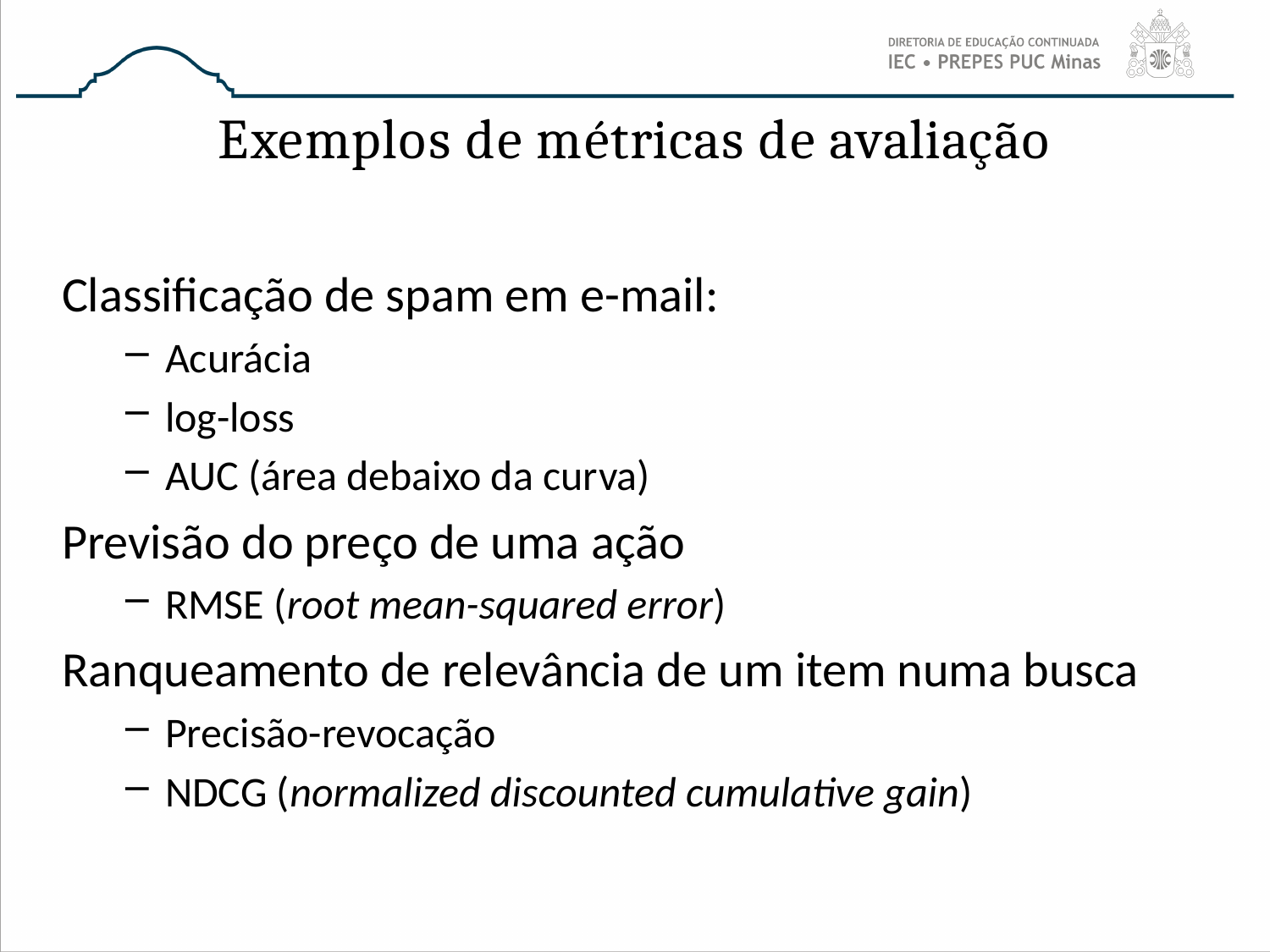

# Exemplos de métricas de avaliação
Classificação de spam em e-mail:
Acurácia
log-loss
AUC (área debaixo da curva)
Previsão do preço de uma ação
RMSE (root mean-squared error)
Ranqueamento de relevância de um item numa busca
Precisão-revocação
NDCG (normalized discounted cumulative gain)